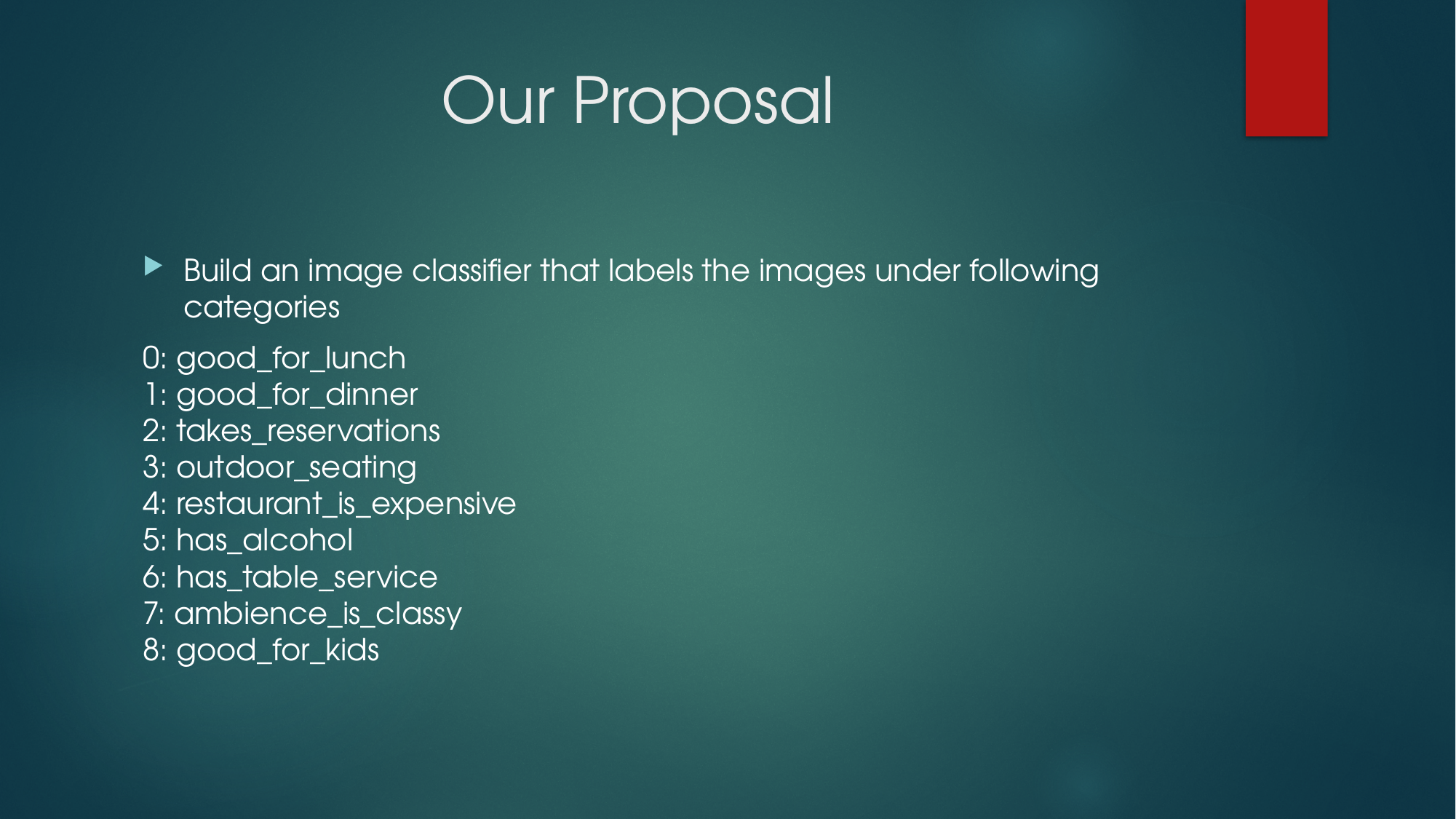

# Our Proposal
Build an image classifier that labels the images under following categories
0: good_for_lunch
1: good_for_dinner
2: takes_reservations
3: outdoor_seating
4: restaurant_is_expensive
5: has_alcohol
6: has_table_service
7: ambience_is_classy
8: good_for_kids